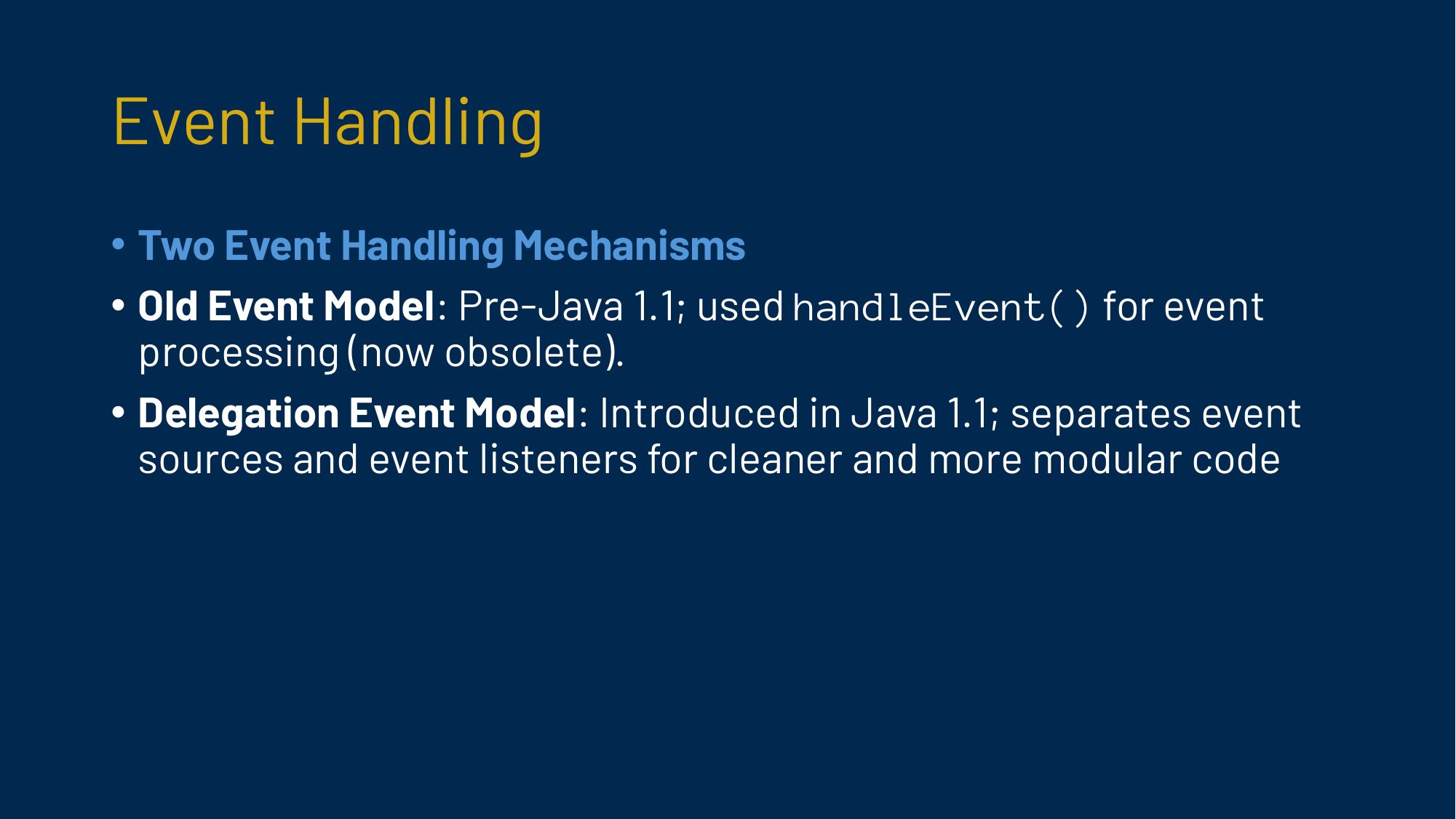

# Event Handling
Two Event Handling Mechanisms
Old Event Model: Pre-Java 1.1; used handleEvent() for event processing (now obsolete).
Delegation Event Model: Introduced in Java 1.1; separates event sources and event listeners for cleaner and more modular code